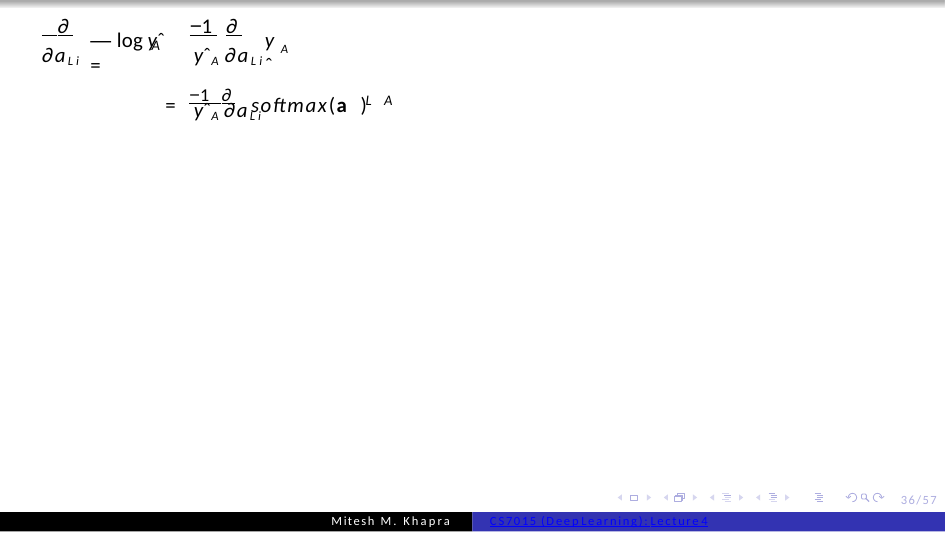

∂
∂aLi
−1 ∂
— log yˆ   =
yˆ
A
yˆA ∂aLi  A
= −1   ∂ softmax(a )
L A
yˆA ∂aLi
36/57

Mitesh M. Khapra
CS7015 (Deep Learning): Lecture 4